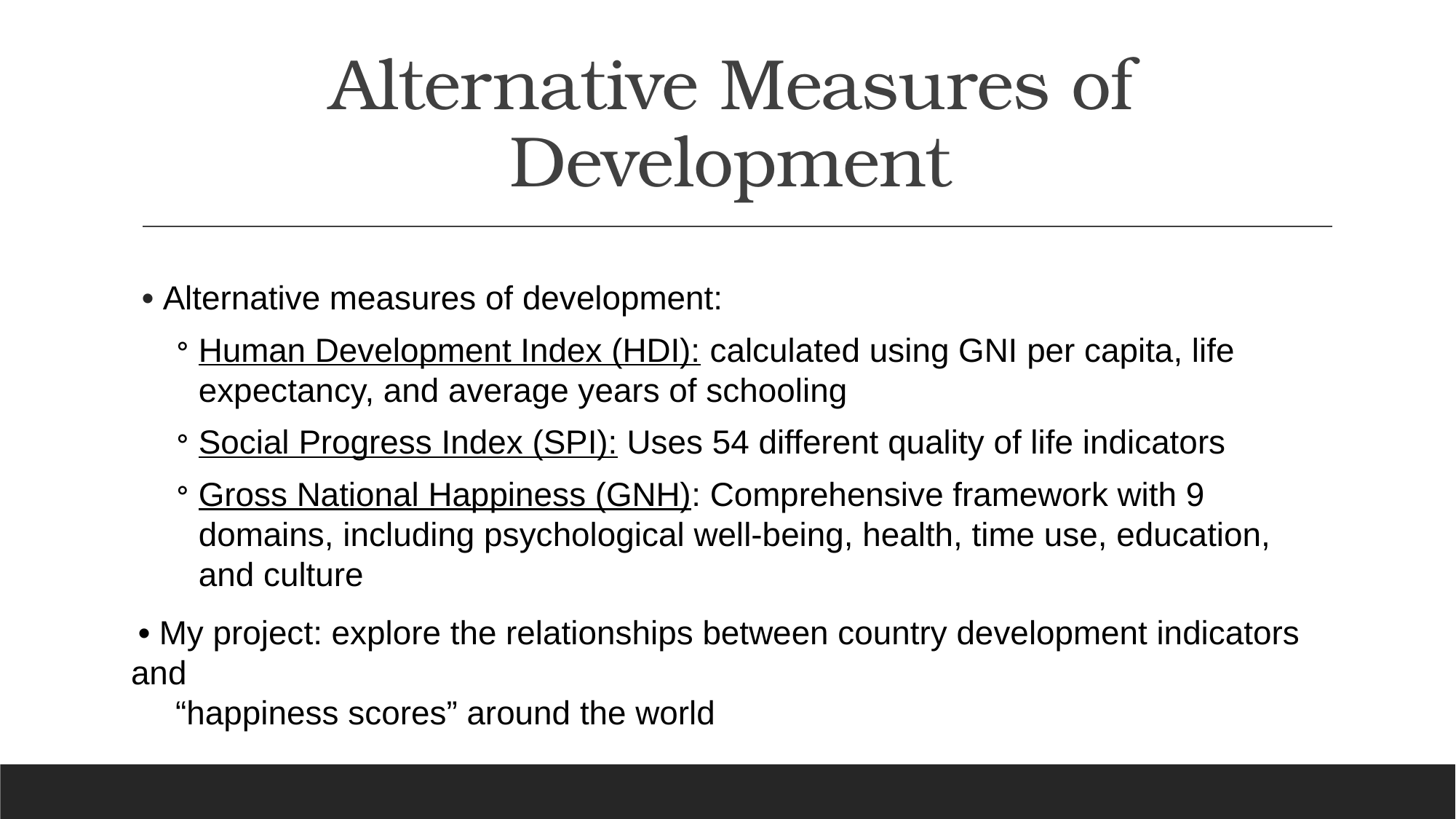

# Alternative Measures of Development
• Alternative measures of development:
Human Development Index (HDI): calculated using GNI per capita, life expectancy, and average years of schooling
Social Progress Index (SPI): Uses 54 different quality of life indicators
Gross National Happiness (GNH): Comprehensive framework with 9 domains, including psychological well-being, health, time use, education, and culture
• My project: explore the relationships between country development indicators and
    “happiness scores” around the world